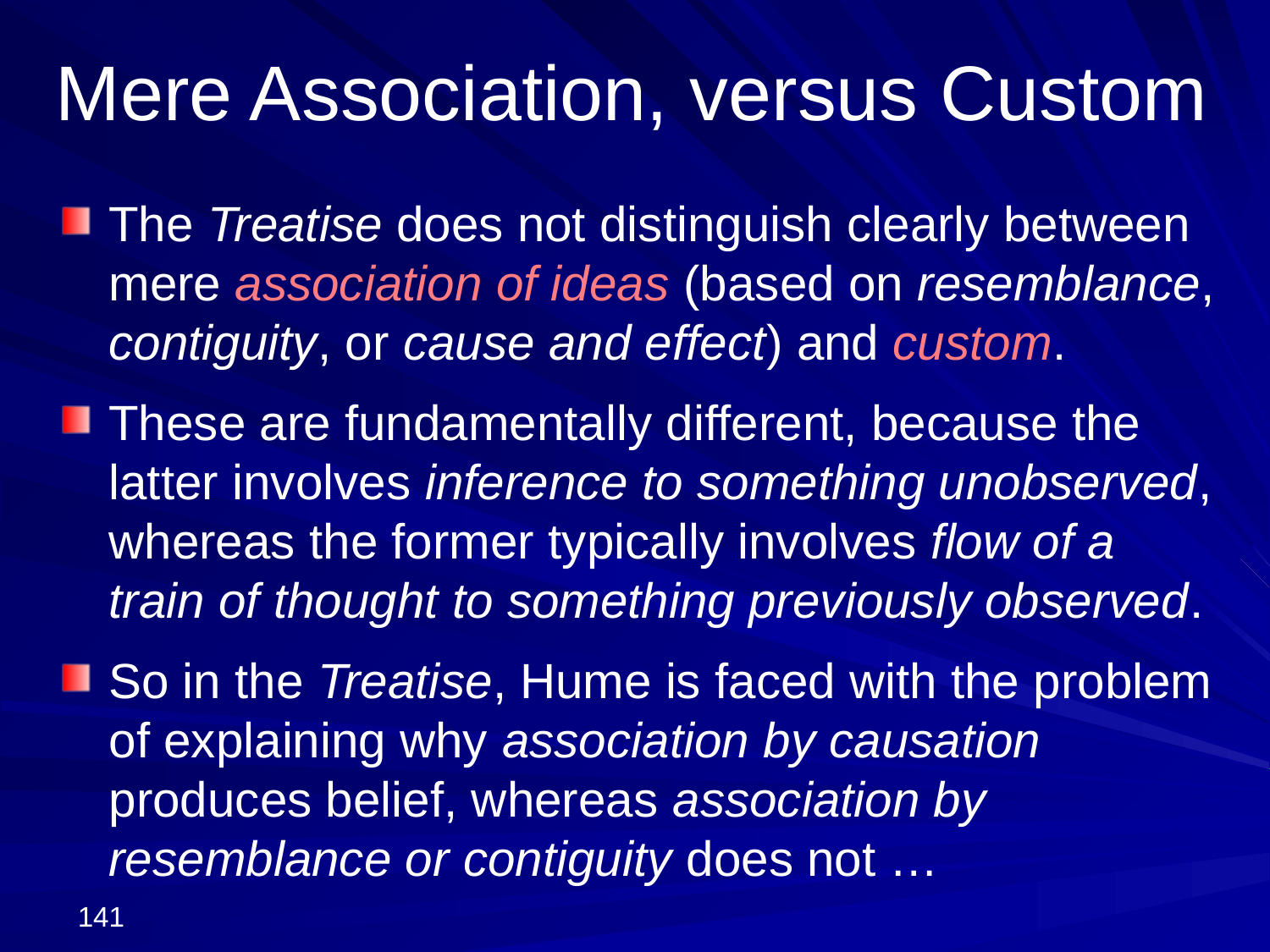

# Mere Association, versus Custom
The Treatise does not distinguish clearly between mere association of ideas (based on resemblance, contiguity, or cause and effect) and custom.
These are fundamentally different, because the latter involves inference to something unobserved, whereas the former typically involves flow of a train of thought to something previously observed.
So in the Treatise, Hume is faced with the problem of explaining why association by causation produces belief, whereas association by resemblance or contiguity does not …
141